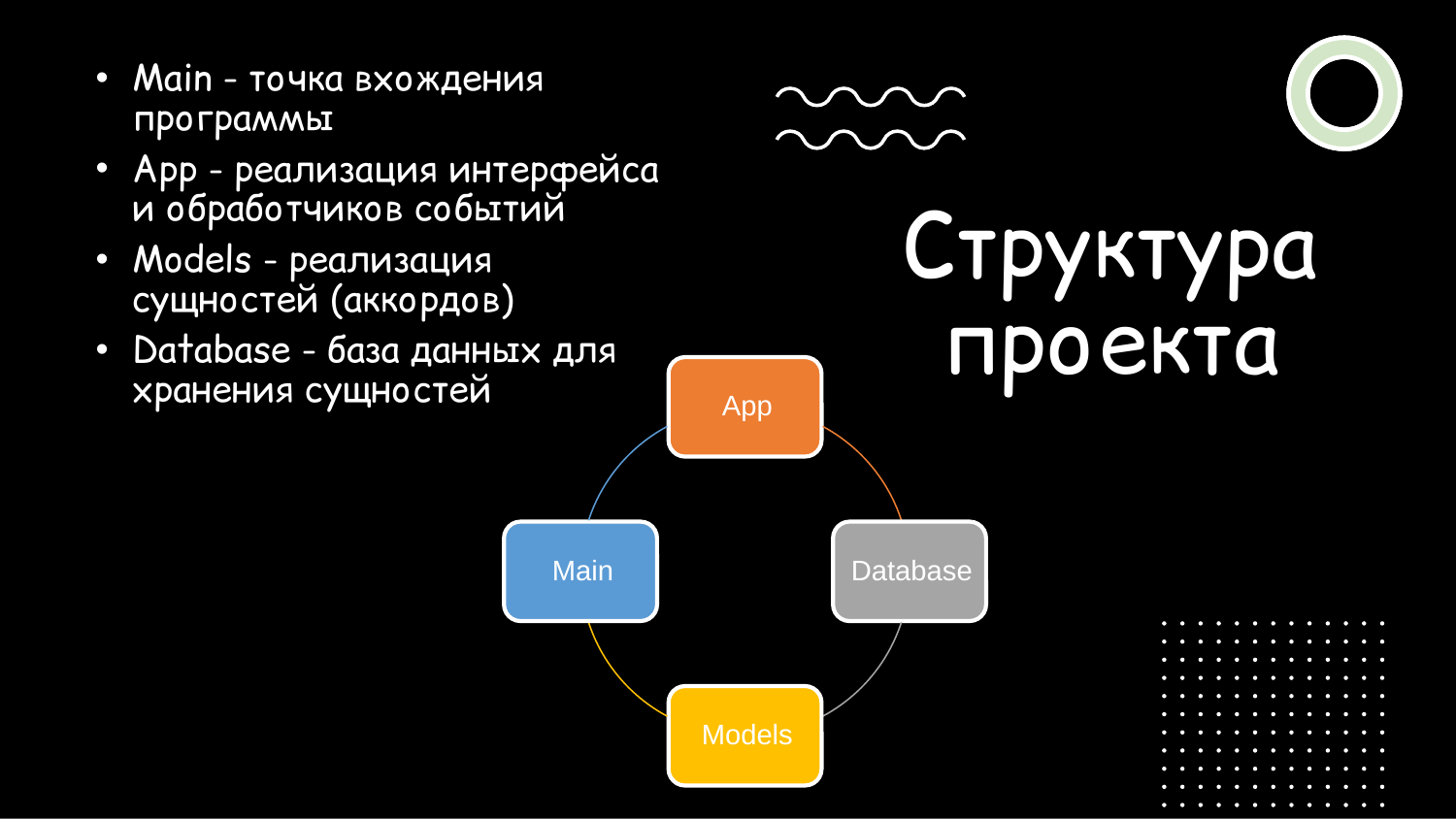

Структура проекта

Main - точка вхождения программы
App - реализация интерфейса и обработчиков событий
Models - реализация сущностей (аккордов)
Database - база данных для хранения сущностей

App
Database
Models
Main